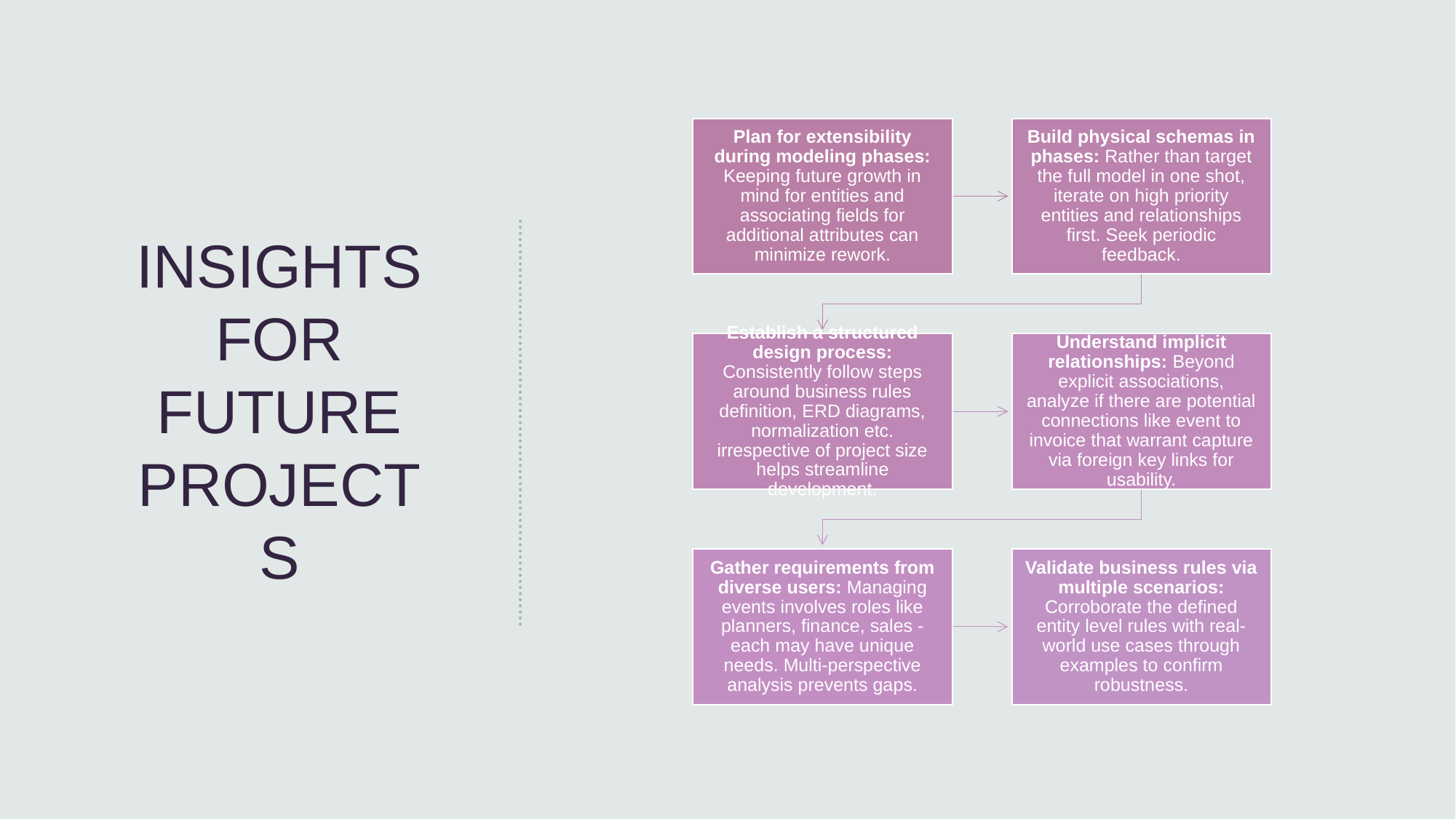

Plan for extensibility during modeling phases: Keeping future growth in mind for entities and associating fields for additional attributes can minimize rework.

Build physical schemas in phases: Rather than target the full model in one shot, iterate on high priority entities and relationships first. Seek periodic feedback.

Establish a structured design process: Consistently follow steps around business rules definition, ERD diagrams, normalization etc. irrespective of project size helps streamline development.

Understand implicit relationships: Beyond explicit associations, analyze if there are potential connections like event to invoice that warrant capture via foreign key links for usability.

Gather requirements from diverse users: Managing events involves roles like planners, finance, sales - each may have unique needs. Multi-perspective analysis prevents gaps.
Validate business rules via multiple scenarios: Corroborate the defined entity level rules with real-world use cases through examples to confirm robustness.
# INSIGHTS FOR FUTURE PROJECTS